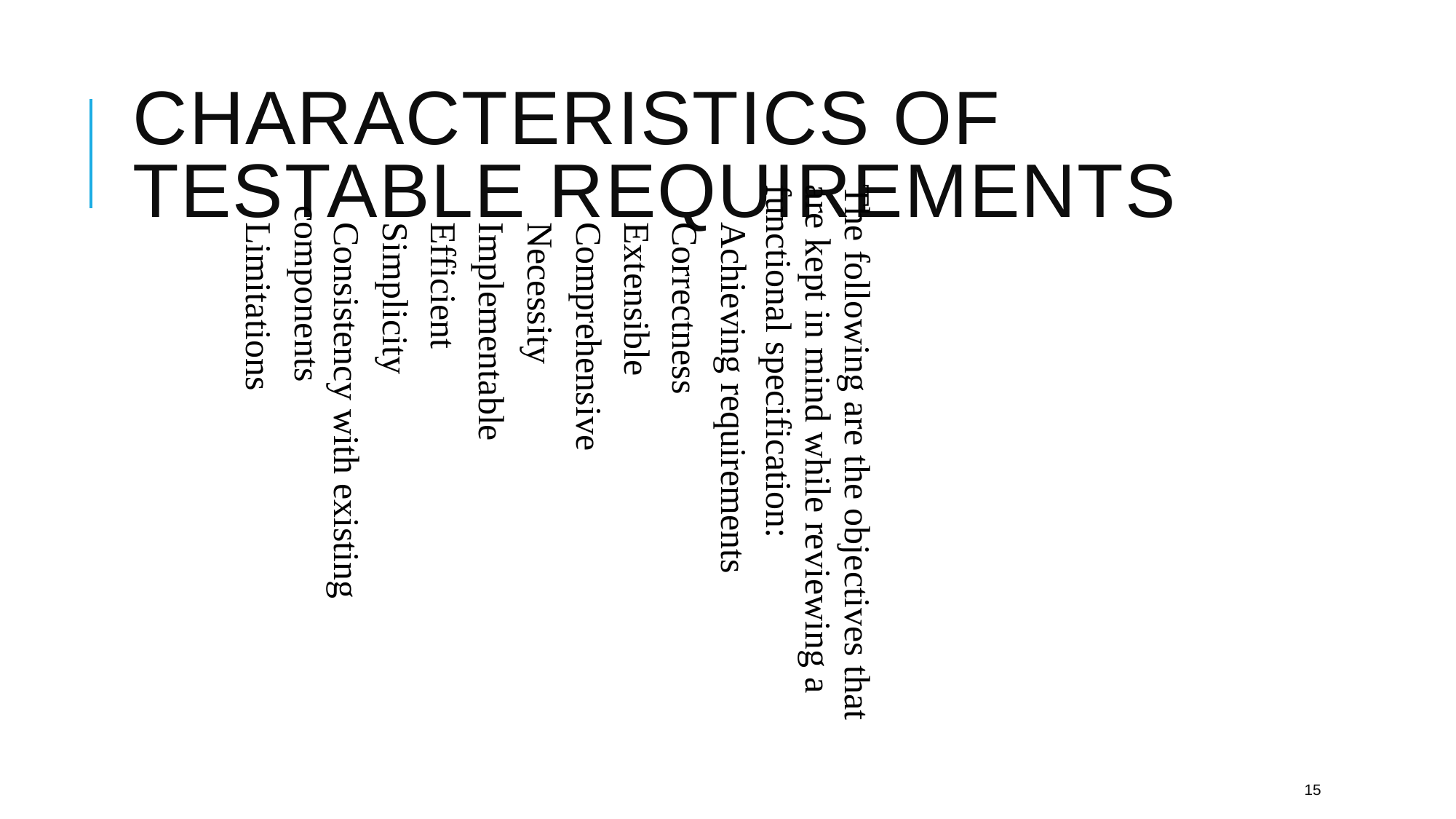

Characteristics of Testable Requirements
The following are the objectives that are kept in mind while reviewing a functional specification:
Achieving requirements
Correctness
Extensible
Comprehensive
Necessity
Implementable
Efficient
Simplicity
Consistency with existing components
Limitations

15